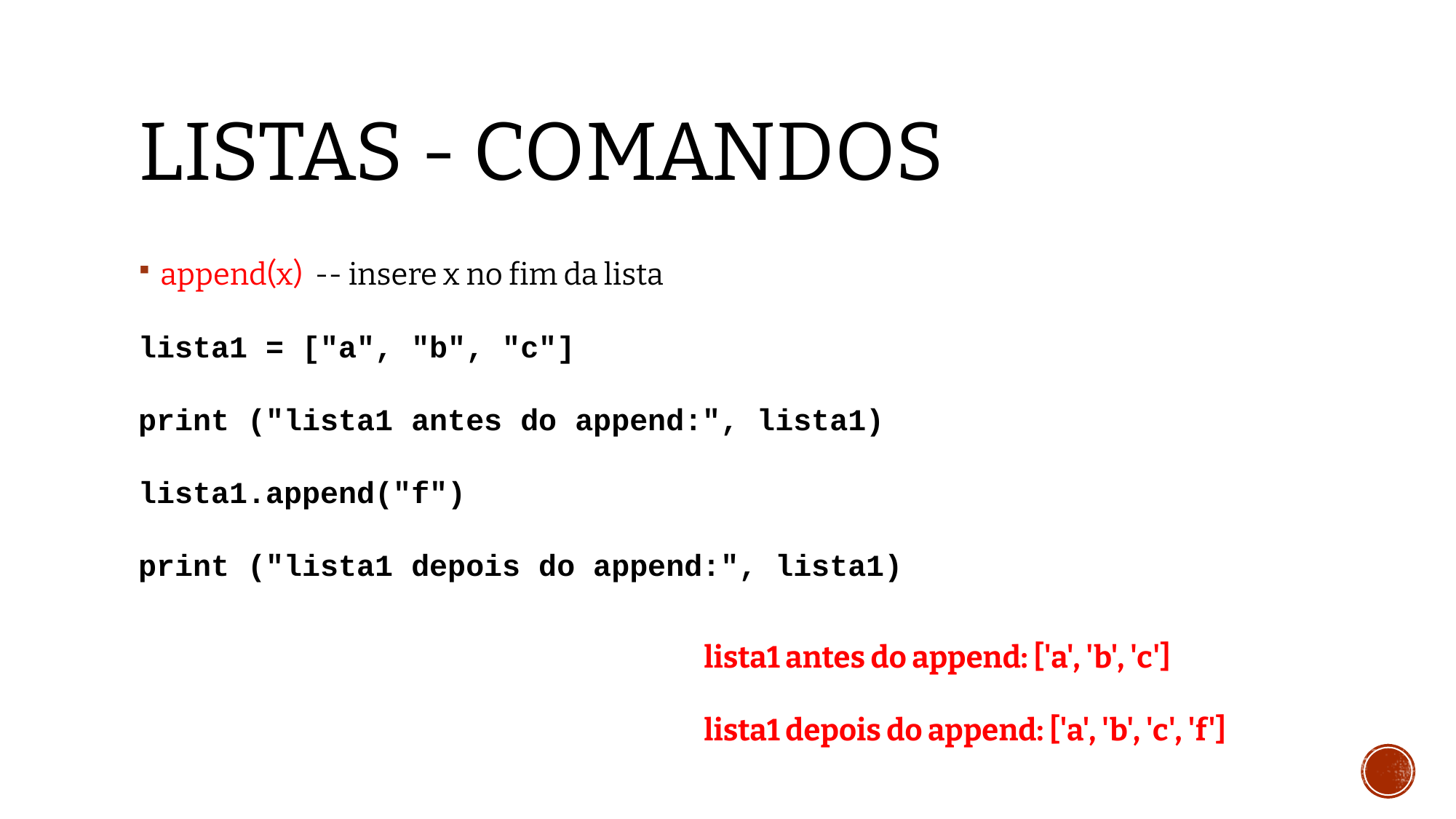

# Listas - Comandos
append(x)  -- insere x no fim da lista

lista1 = ["a", "b", "c"]

print ("lista1 antes do append:", lista1)

lista1.append("f")

print ("lista1 depois do append:", lista1)
lista1 antes do append: ['a', 'b', 'c']

lista1 depois do append: ['a', 'b', 'c', 'f']